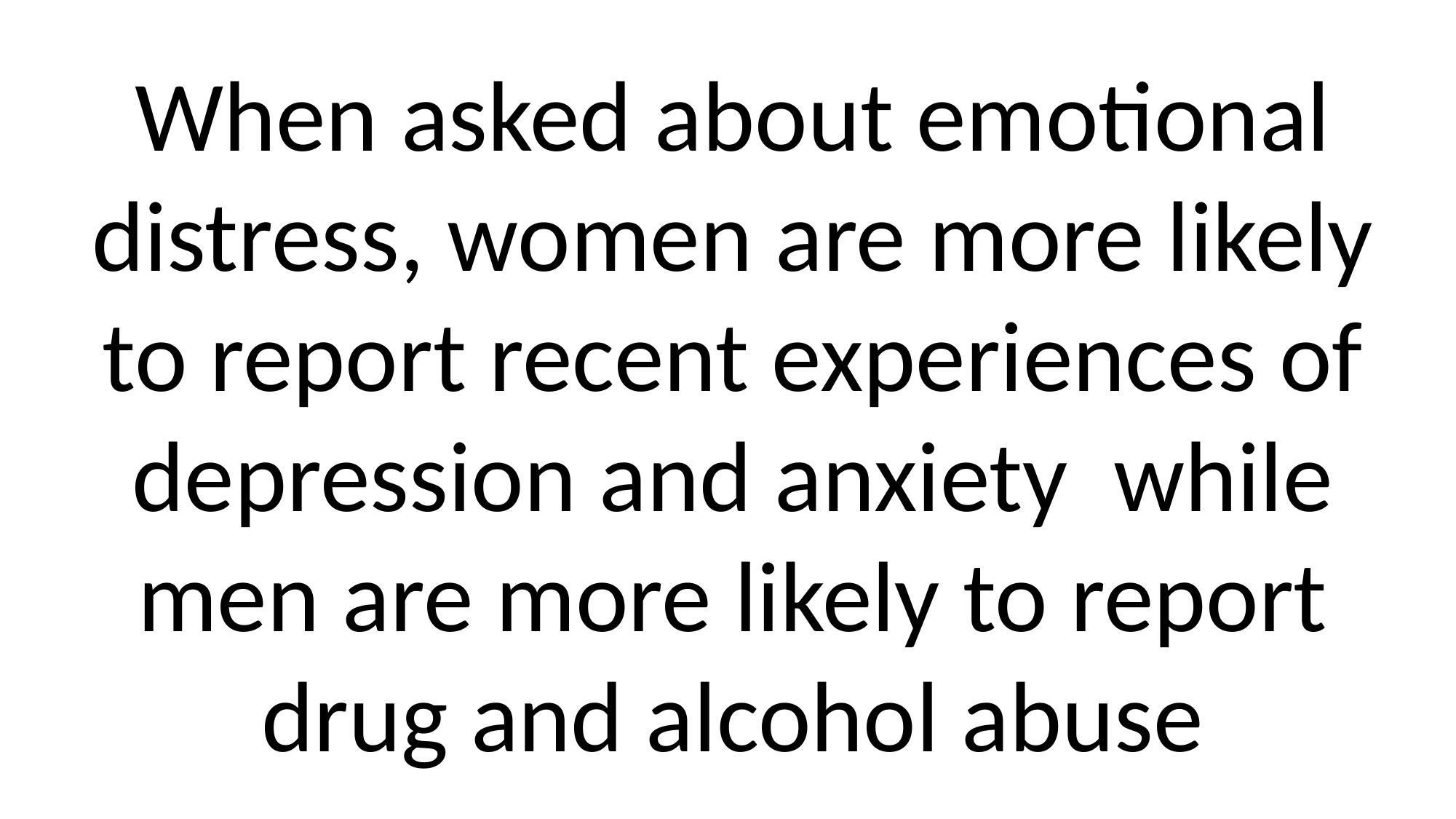

When asked about emotional distress, women are more likely to report recent experiences of depression and anxiety  while men are more likely to report drug and alcohol abuse